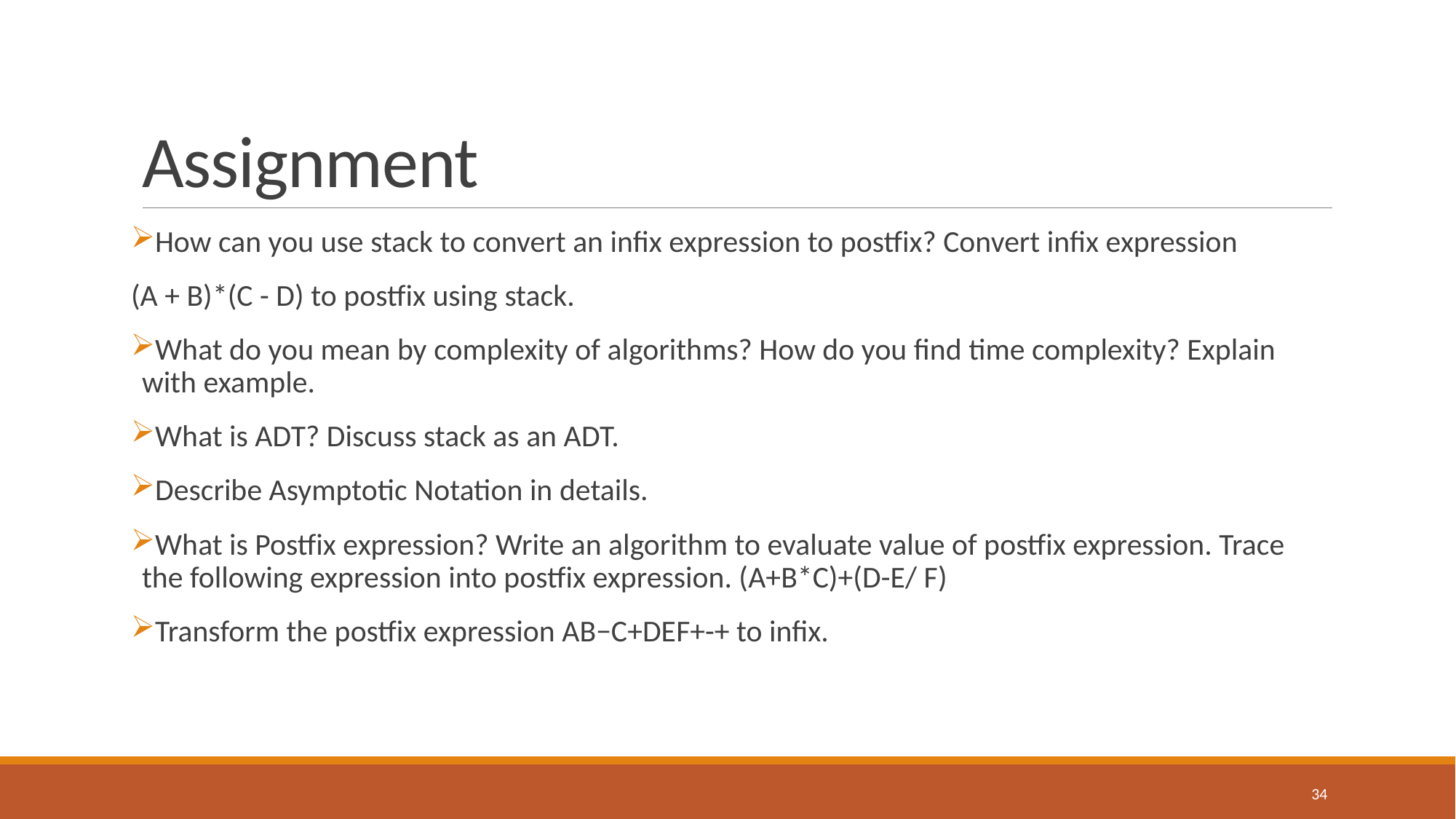

# Assignment
How can you use stack to convert an infix expression to postfix? Convert infix expression
(A + B)*(C - D) to postfix using stack.
What do you mean by complexity of algorithms? How do you find time complexity? Explain with example.
What is ADT? Discuss stack as an ADT.
Describe Asymptotic Notation in details.
What is Postfix expression? Write an algorithm to evaluate value of postfix expression. Trace the following expression into postfix expression. (A+B*C)+(D-E/ F)
Transform the postfix expression AB−C+DEF+-+ to infix.
34